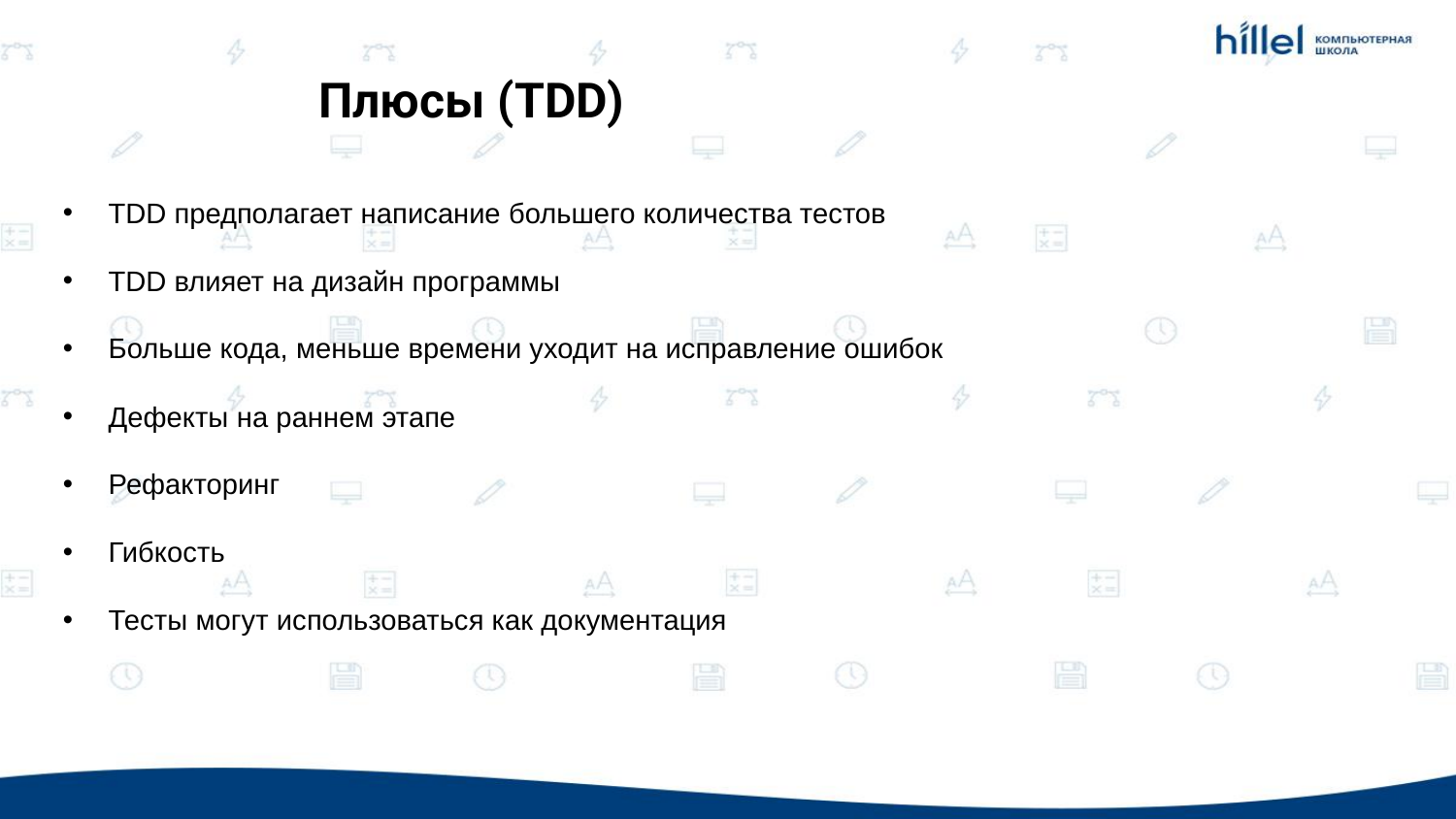

Плюсы (TDD)
TDD предполагает написание большего количества тестов
TDD влияет на дизайн программы
Больше кода, меньше времени уходит на исправление ошибок
Дефекты на раннем этапе
Рефакторинг
Гибкость
Тесты могут использоваться как документация